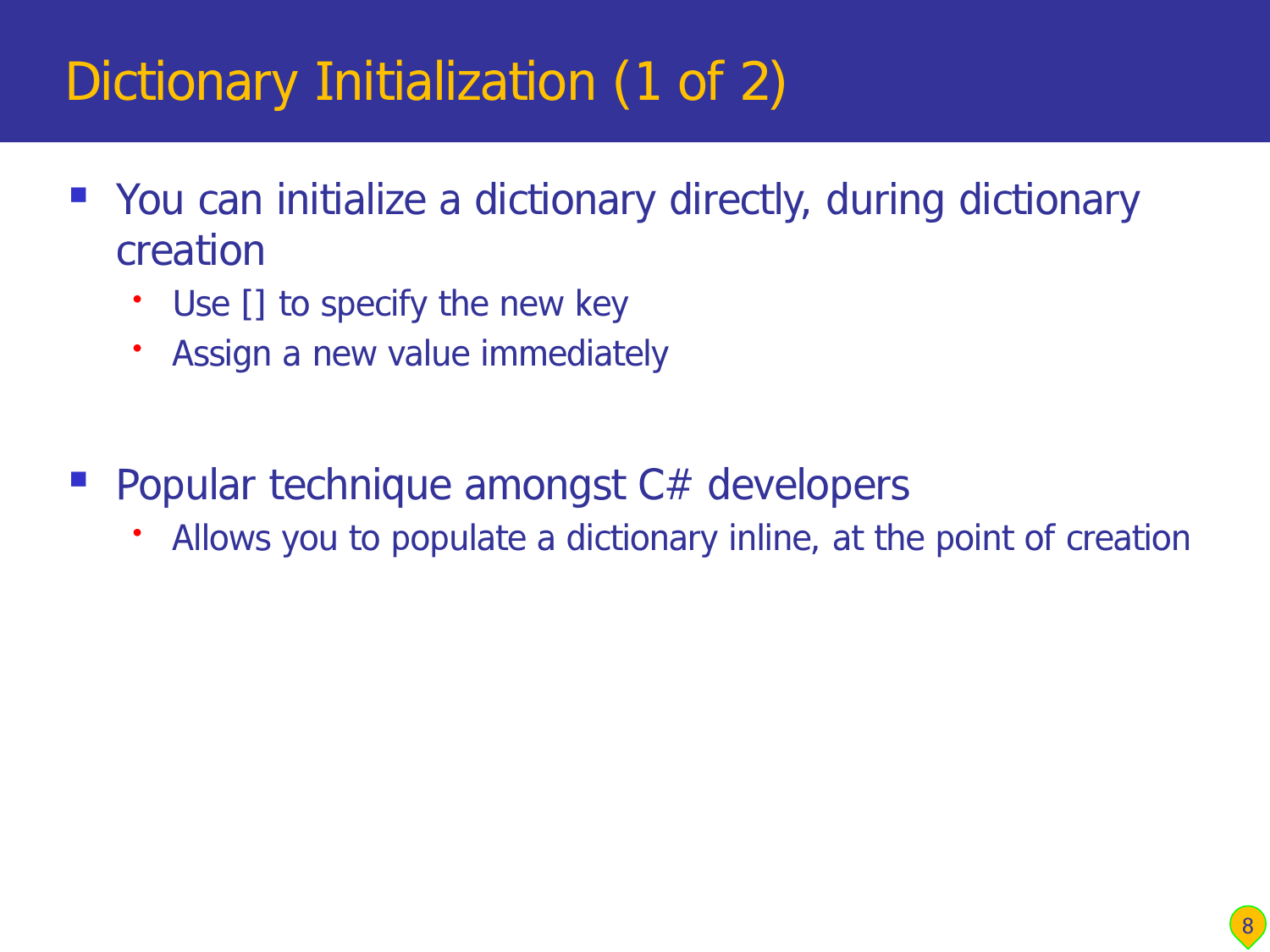

# Dictionary Initialization (1 of 2)
You can initialize a dictionary directly, during dictionary creation
Use [] to specify the new key
Assign a new value immediately

Popular technique amongst C# developers
Allows you to populate a dictionary inline, at the point of creation
8